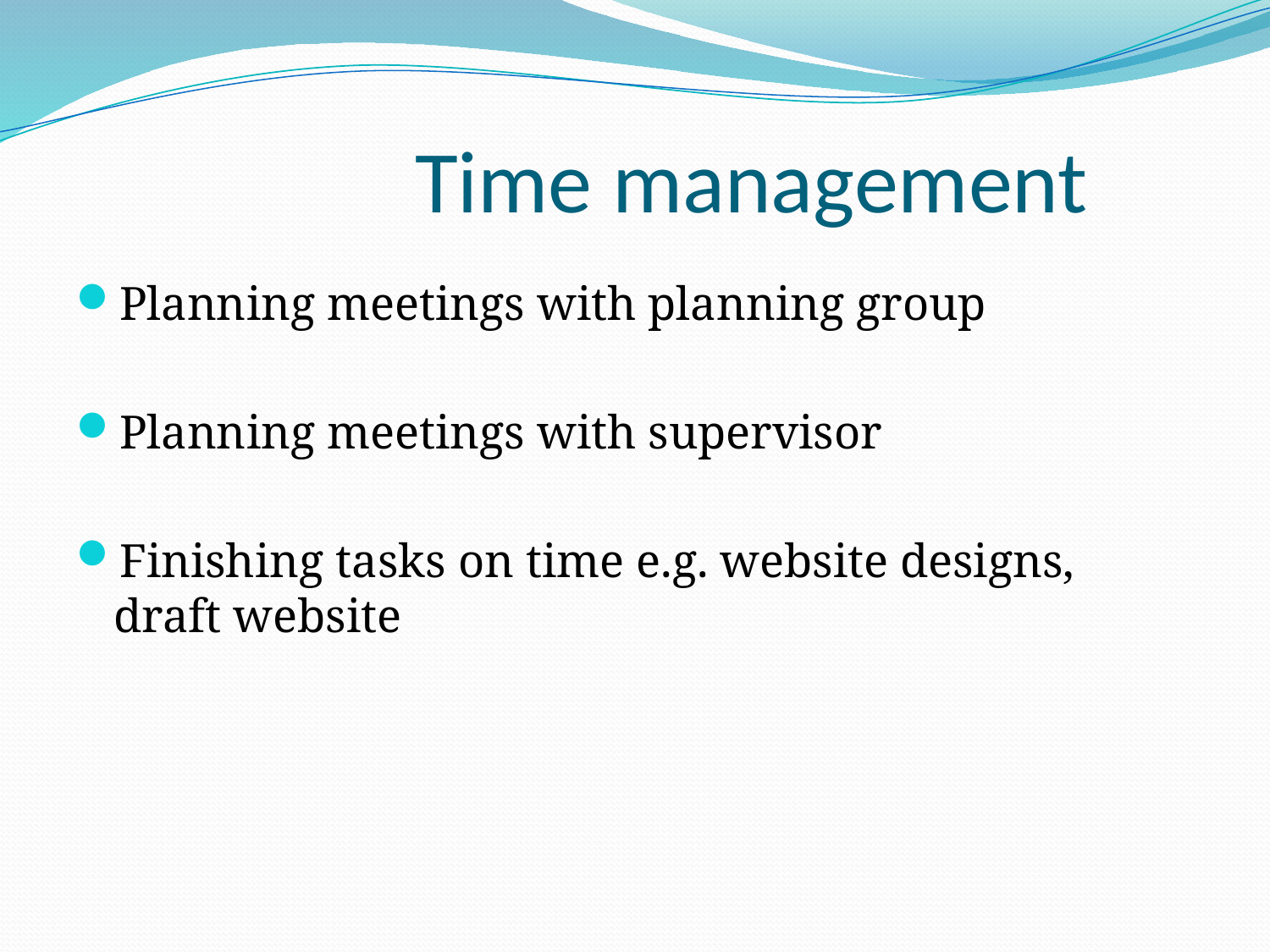

# Time management
Planning meetings with planning group

Planning meetings with supervisor

Finishing tasks on time e.g. website designs, draft website